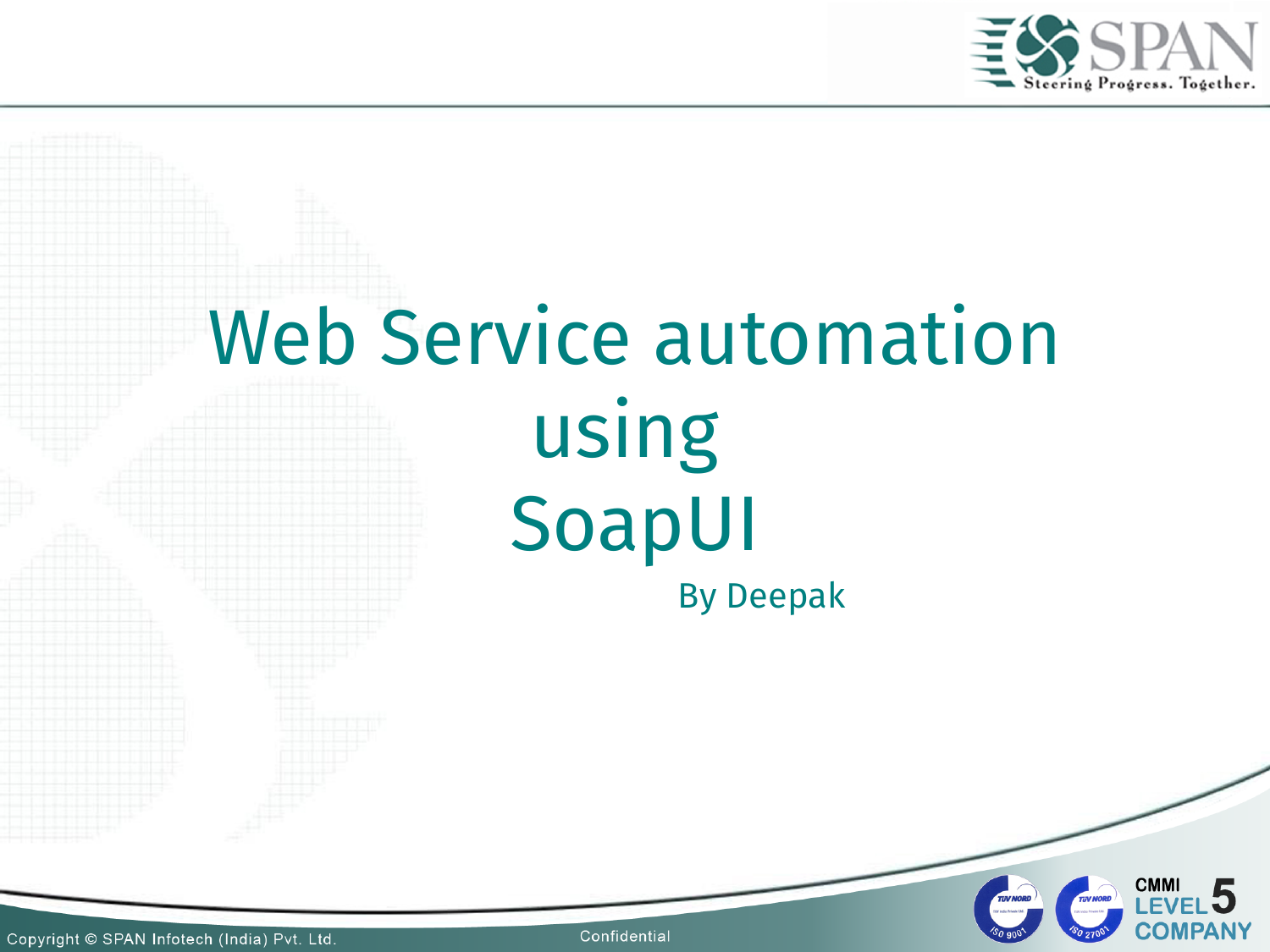

# Web Service automation using SoapUI By Deepak